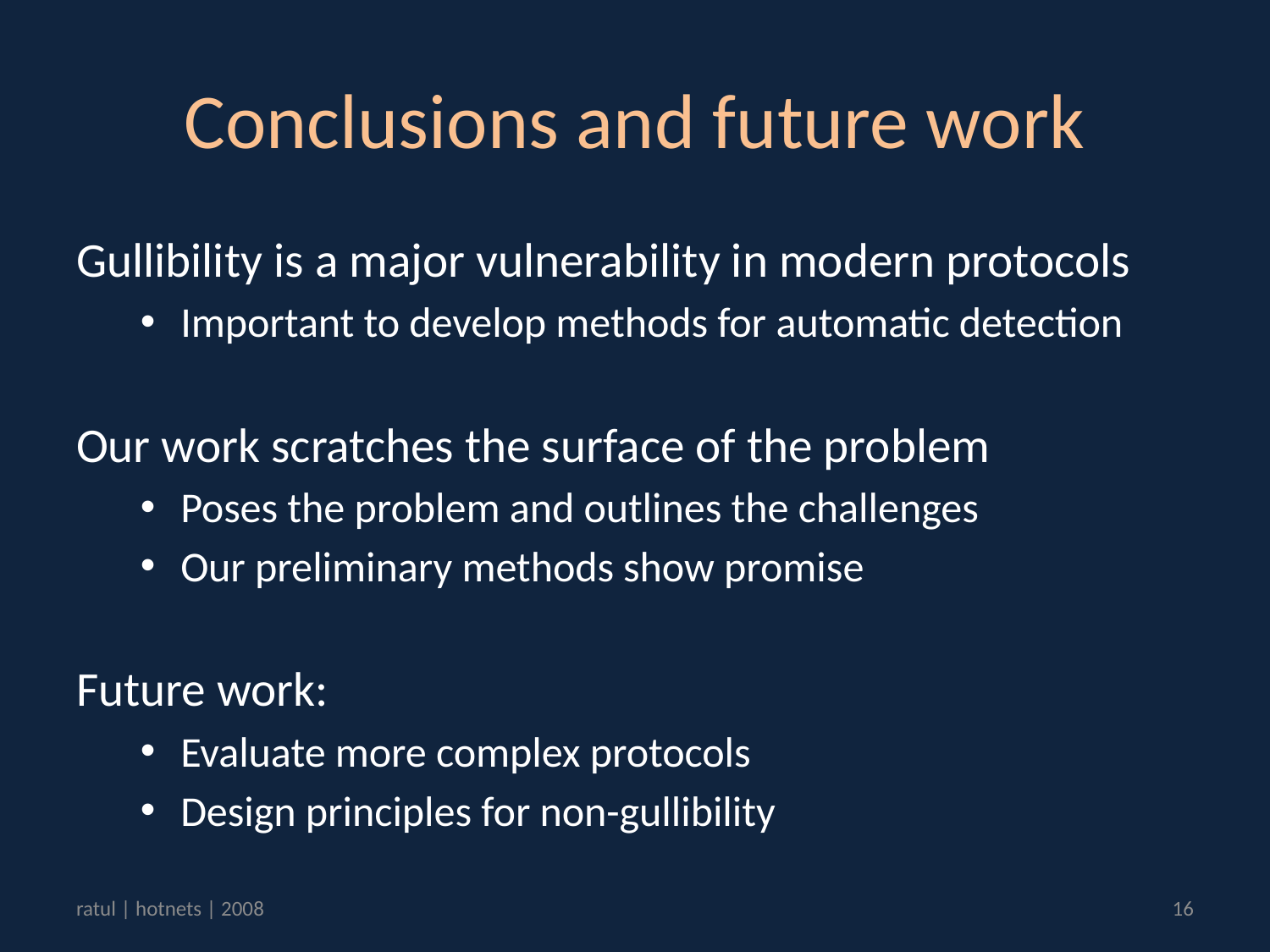

# Conclusions and future work
Gullibility is a major vulnerability in modern protocols
Important to develop methods for automatic detection

Our work scratches the surface of the problem
Poses the problem and outlines the challenges
Our preliminary methods show promise

Future work:
Evaluate more complex protocols
Design principles for non-gullibility
ratul | hotnets | 2008
16